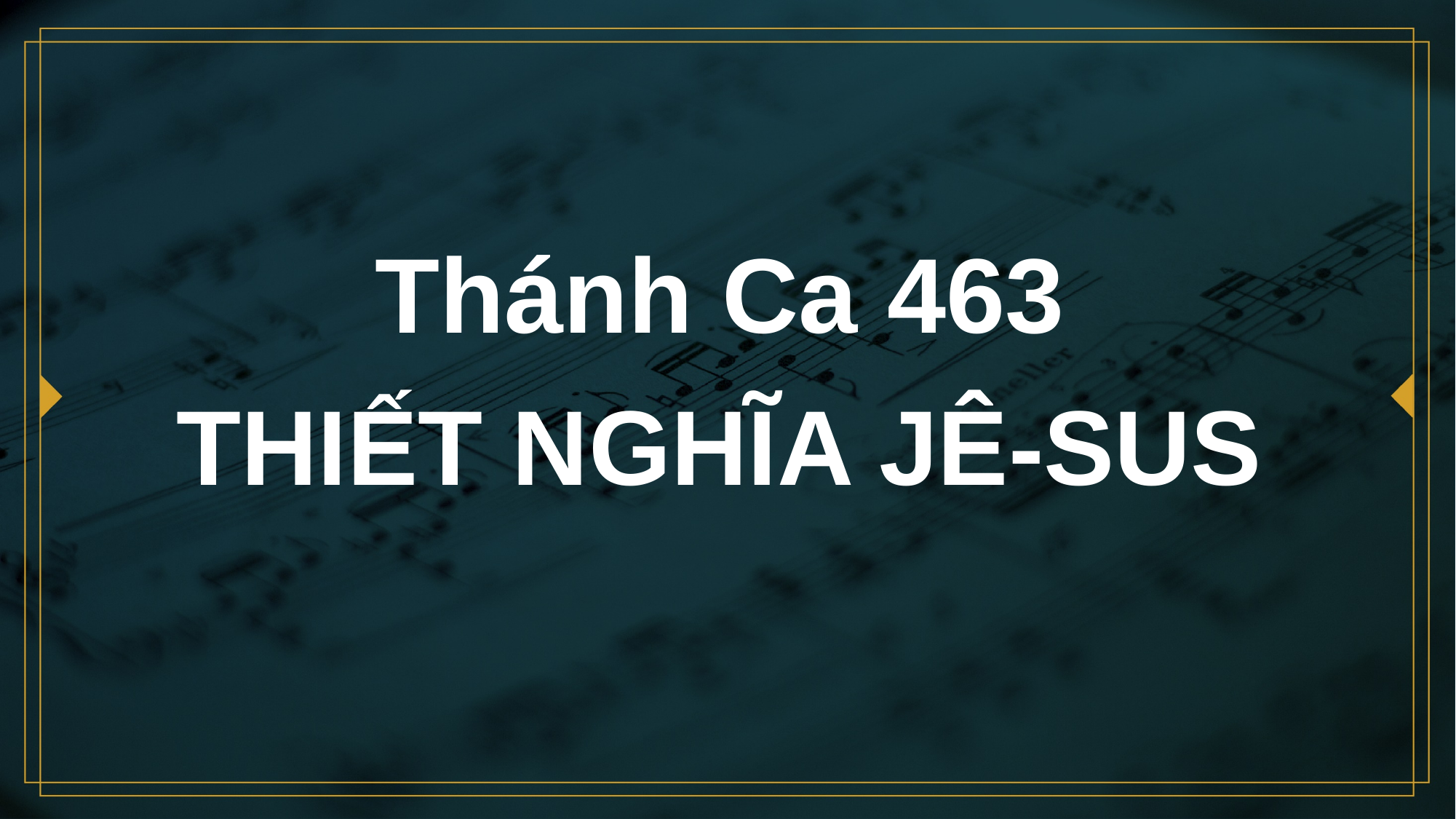

# Thánh Ca 463 THIẾT NGHĨA JÊ-SUS